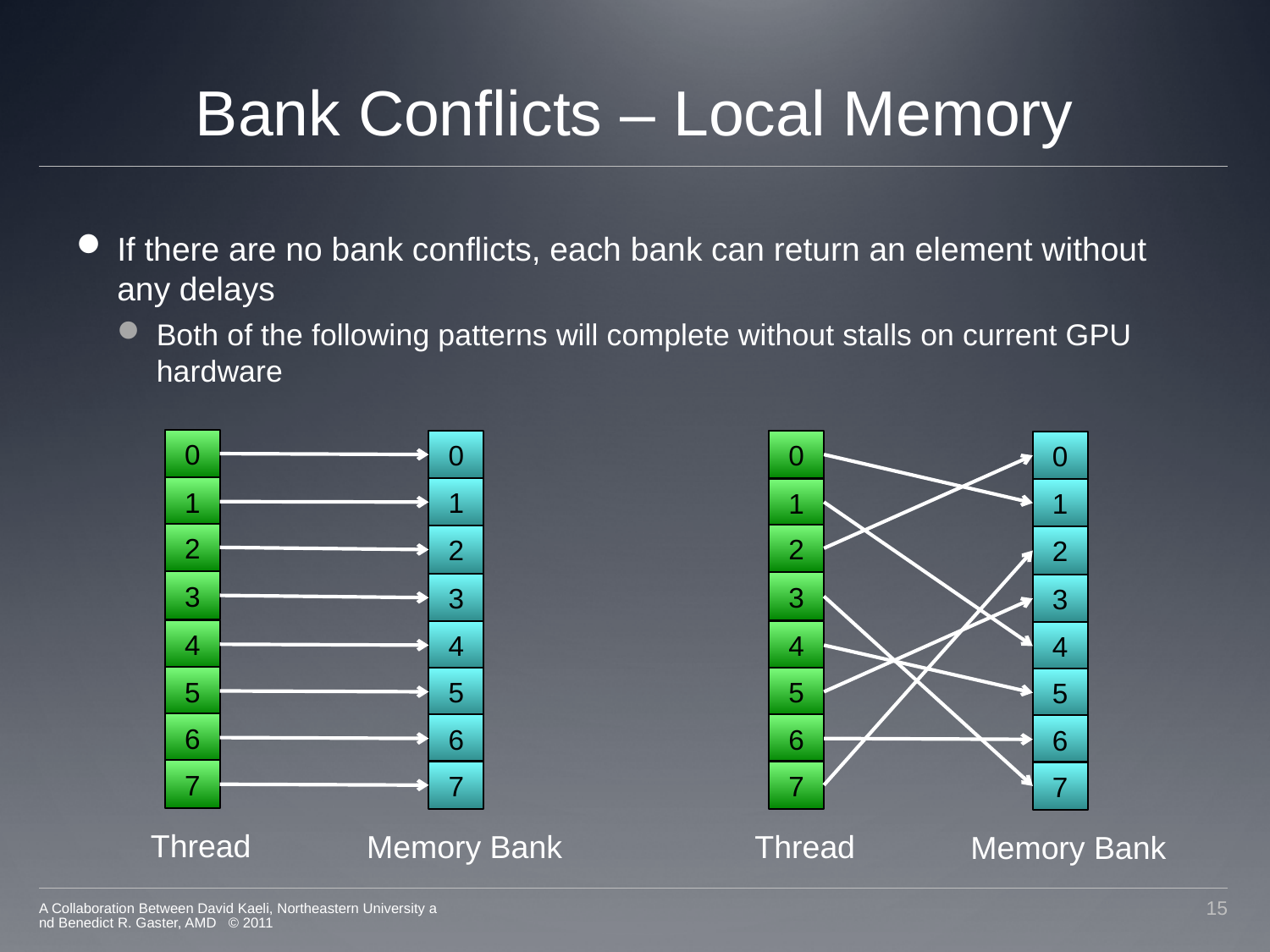

# Bank Conflicts – Local Memory
If there are no bank conflicts, each bank can return an element without any delays
Both of the following patterns will complete without stalls on current GPU hardware
0
0
0
0
1
1
1
1
2
2
2
2
3
3
3
3
4
4
4
4
5
5
5
5
6
6
6
6
7
7
7
7
Thread
Memory Bank
Thread
Memory Bank
A Collaboration Between David Kaeli, Northeastern University and Benedict R. Gaster, AMD   © 2011
15